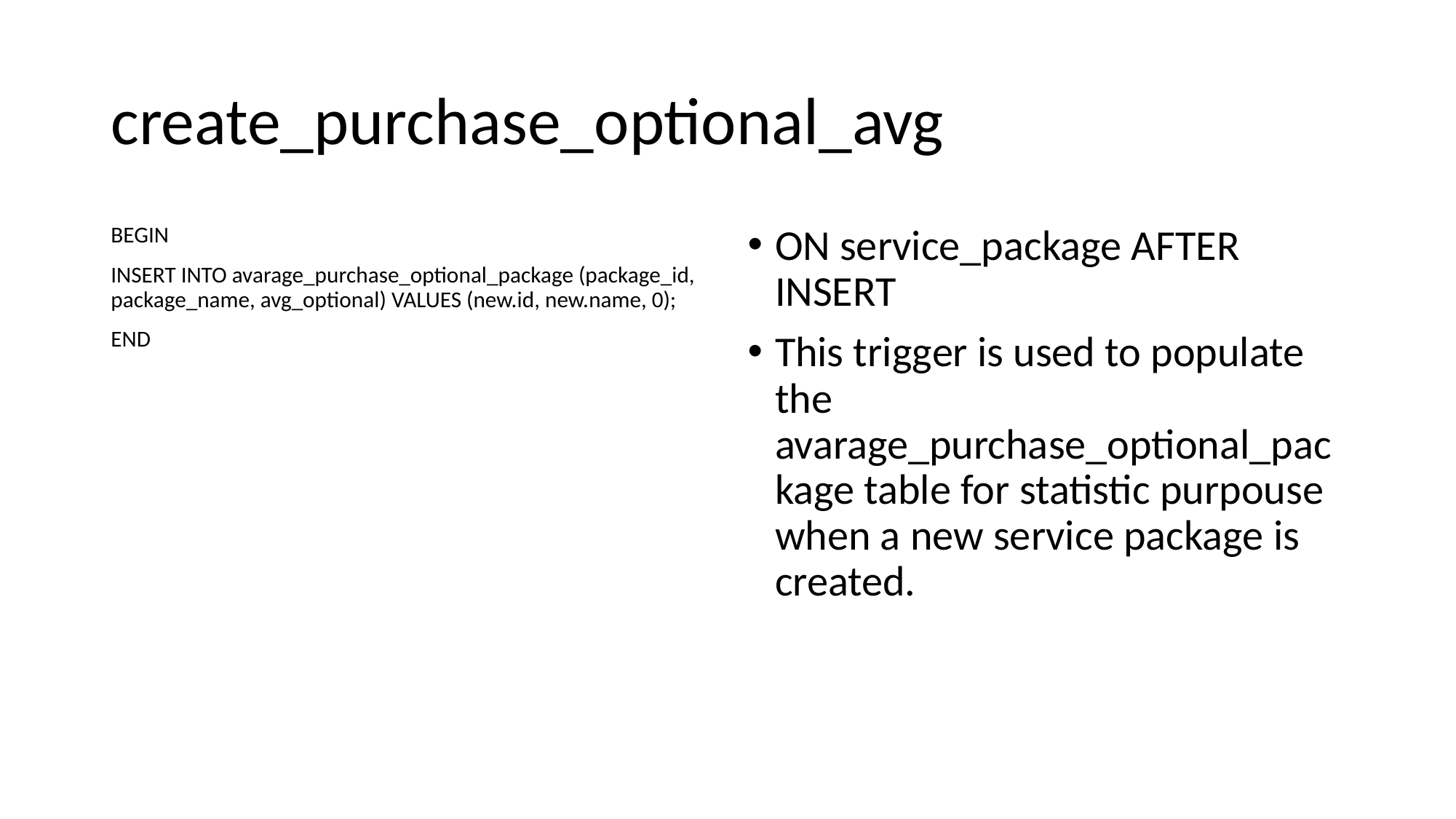

# create_purchase_optional_avg
BEGIN
INSERT INTO avarage_purchase_optional_package (package_id, package_name, avg_optional) VALUES (new.id, new.name, 0);
END
ON service_package AFTER INSERT
This trigger is used to populate the avarage_purchase_optional_package table for statistic purpouse when a new service package is created.